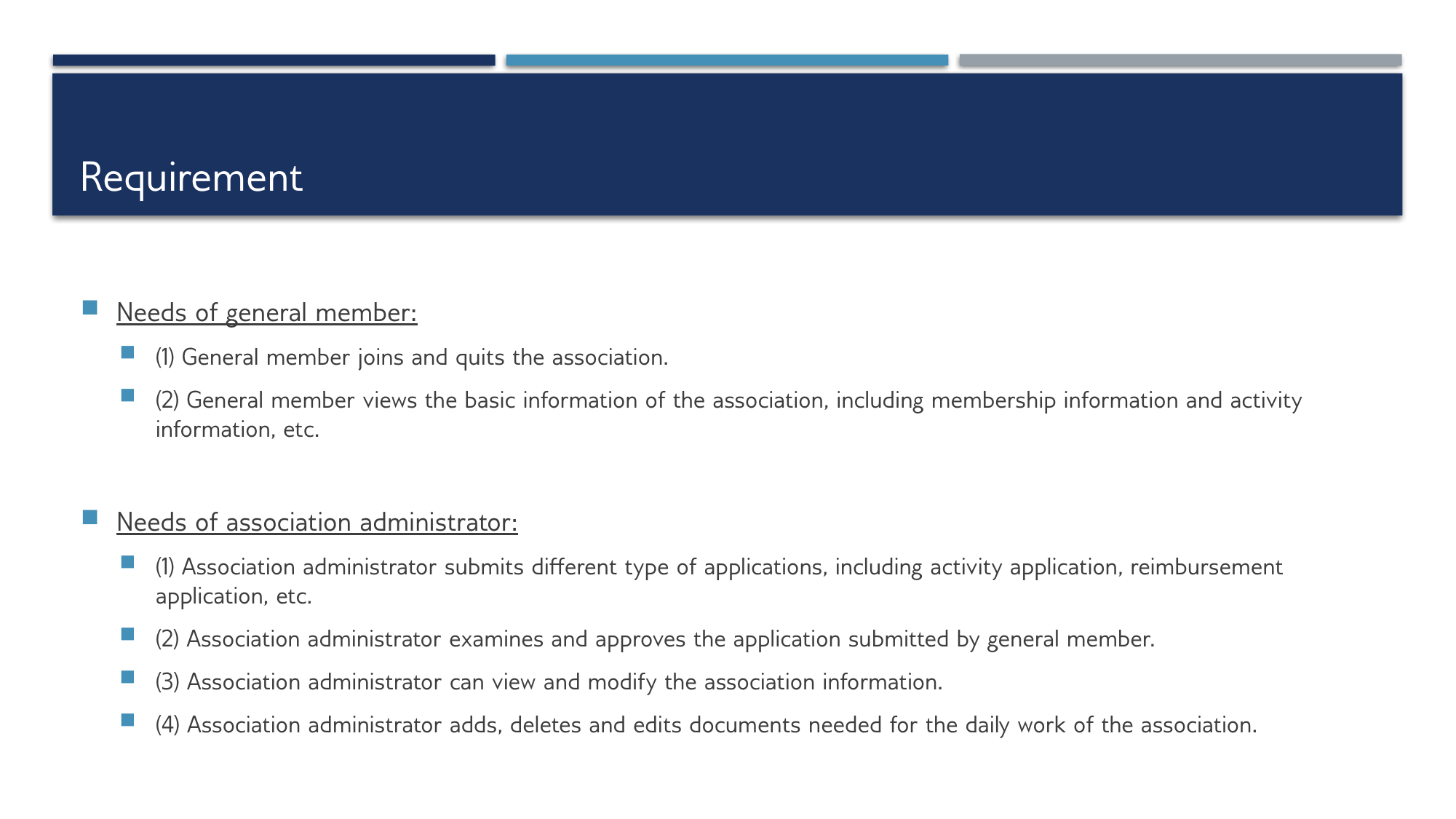

# Requirement
Needs of general member:
(1) General member joins and quits the association.
(2) General member views the basic information of the association, including membership information and activity information, etc.

Needs of association administrator:
(1) Association administrator submits different type of applications, including activity application, reimbursement application, etc.
(2) Association administrator examines and approves the application submitted by general member.
(3) Association administrator can view and modify the association information.
(4) Association administrator adds, deletes and edits documents needed for the daily work of the association.